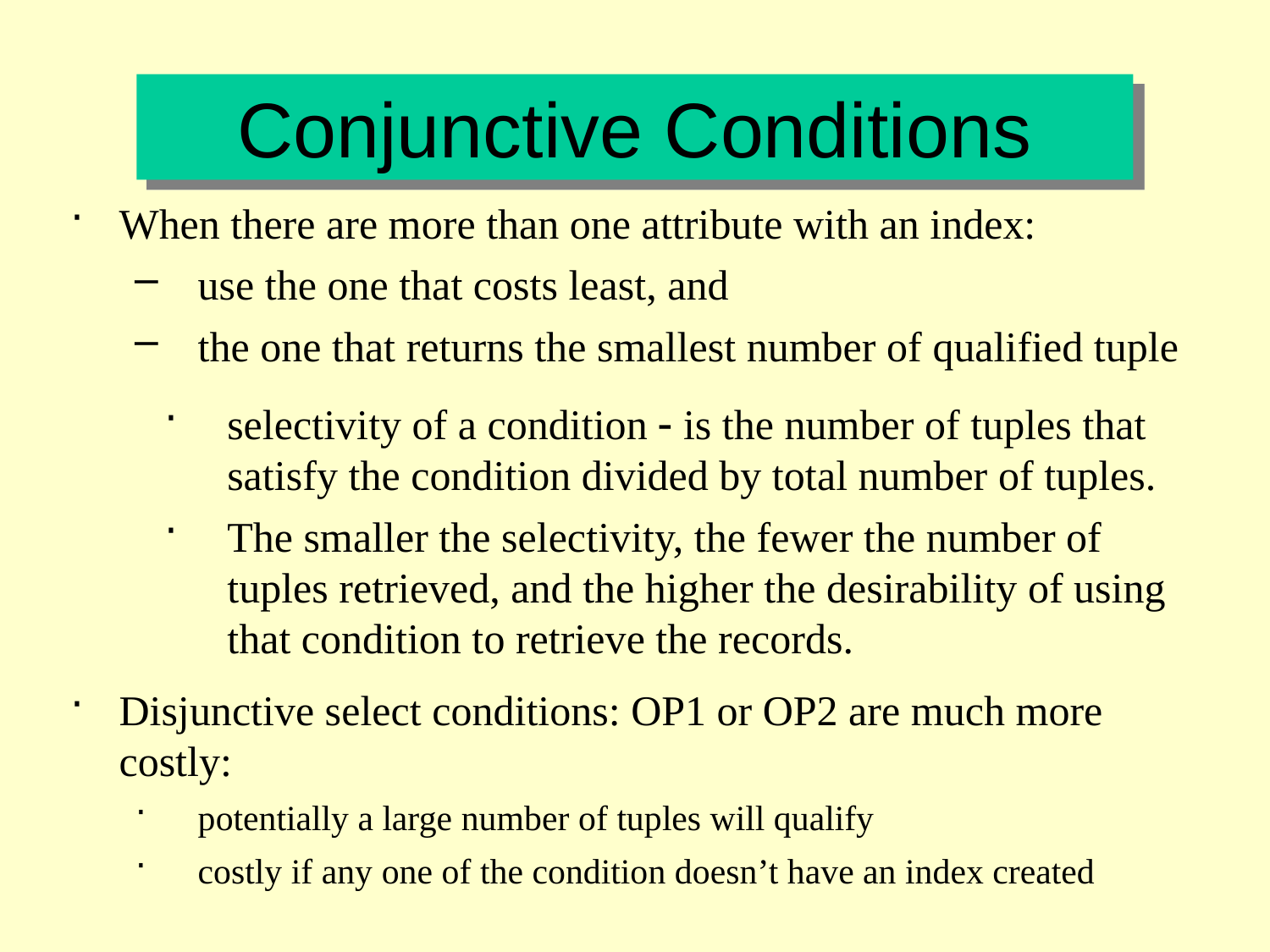

# Conjunctive Conditions
When there are more than one attribute with an index:
use the one that costs least, and
the one that returns the smallest number of qualified tuple
selectivity of a condition − is the number of tuples that satisfy the condition divided by total number of tuples.
The smaller the selectivity, the fewer the number of tuples retrieved, and the higher the desirability of using that condition to retrieve the records.
Disjunctive select conditions: OP1 or OP2 are much more costly:
potentially a large number of tuples will qualify
costly if any one of the condition doesn’t have an index created